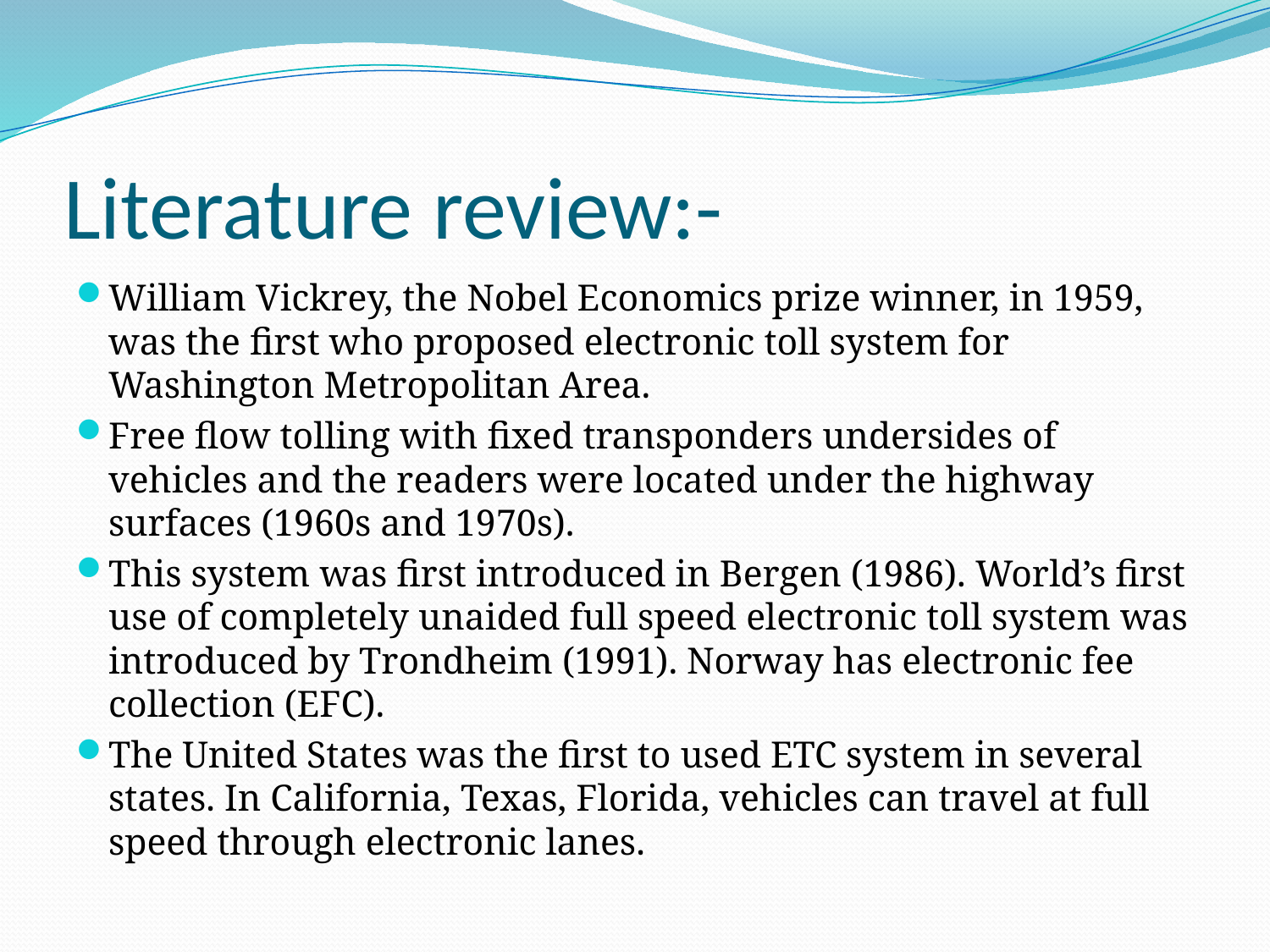

# Literature review:-
William Vickrey, the Nobel Economics prize winner, in 1959, was the first who proposed electronic toll system for Washington Metropolitan Area.
Free flow tolling with fixed transponders undersides of vehicles and the readers were located under the highway surfaces (1960s and 1970s).
This system was first introduced in Bergen (1986). World’s first use of completely unaided full speed electronic toll system was introduced by Trondheim (1991). Norway has electronic fee collection (EFC).
The United States was the first to used ETC system in several states. In California, Texas, Florida, vehicles can travel at full speed through electronic lanes.